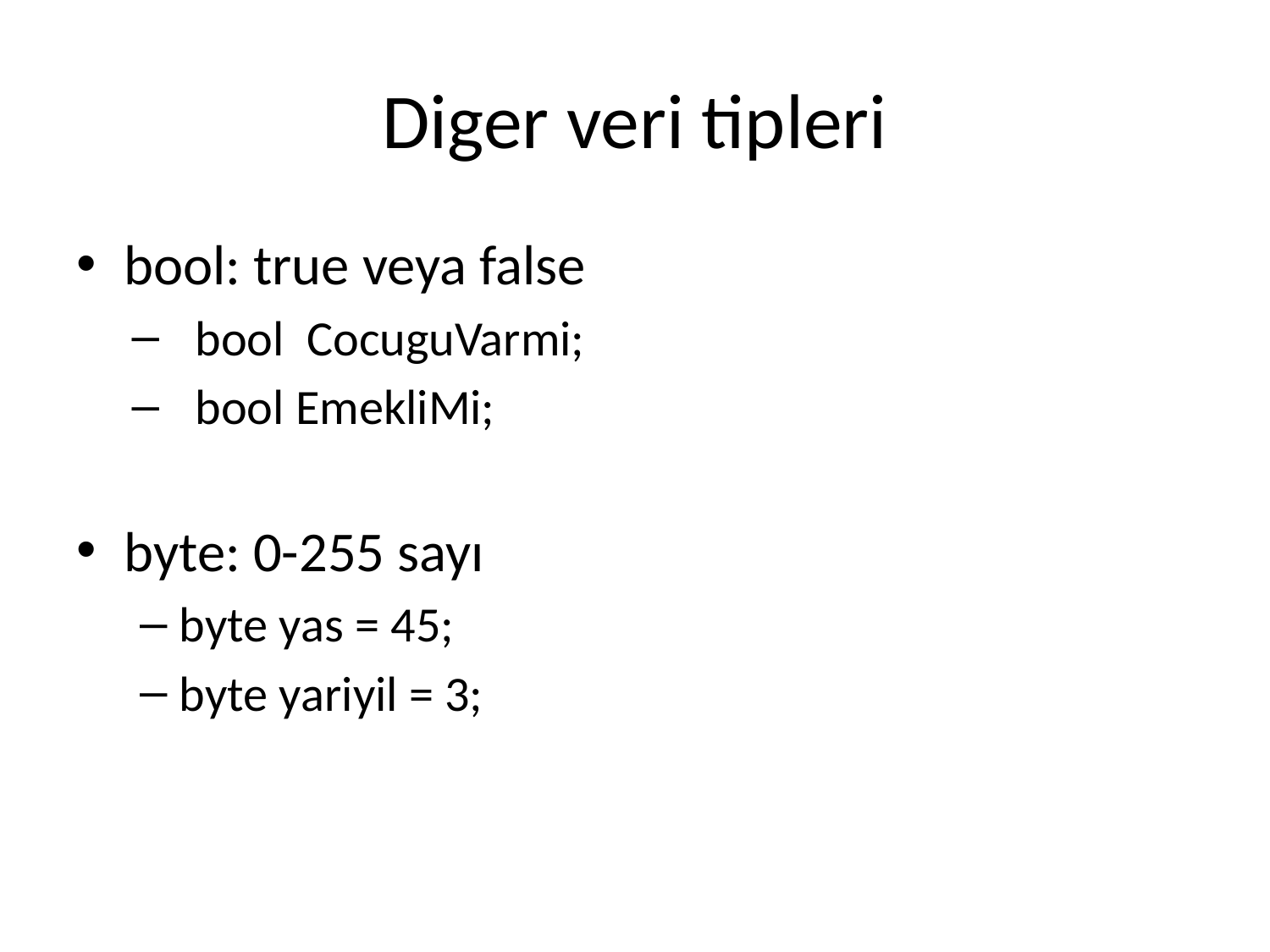

# Diger veri tipleri
bool: true veya false
bool  CocuguVarmi;
bool EmekliMi;

byte: 0-255 sayı
byte yas = 45;
byte yariyil = 3;